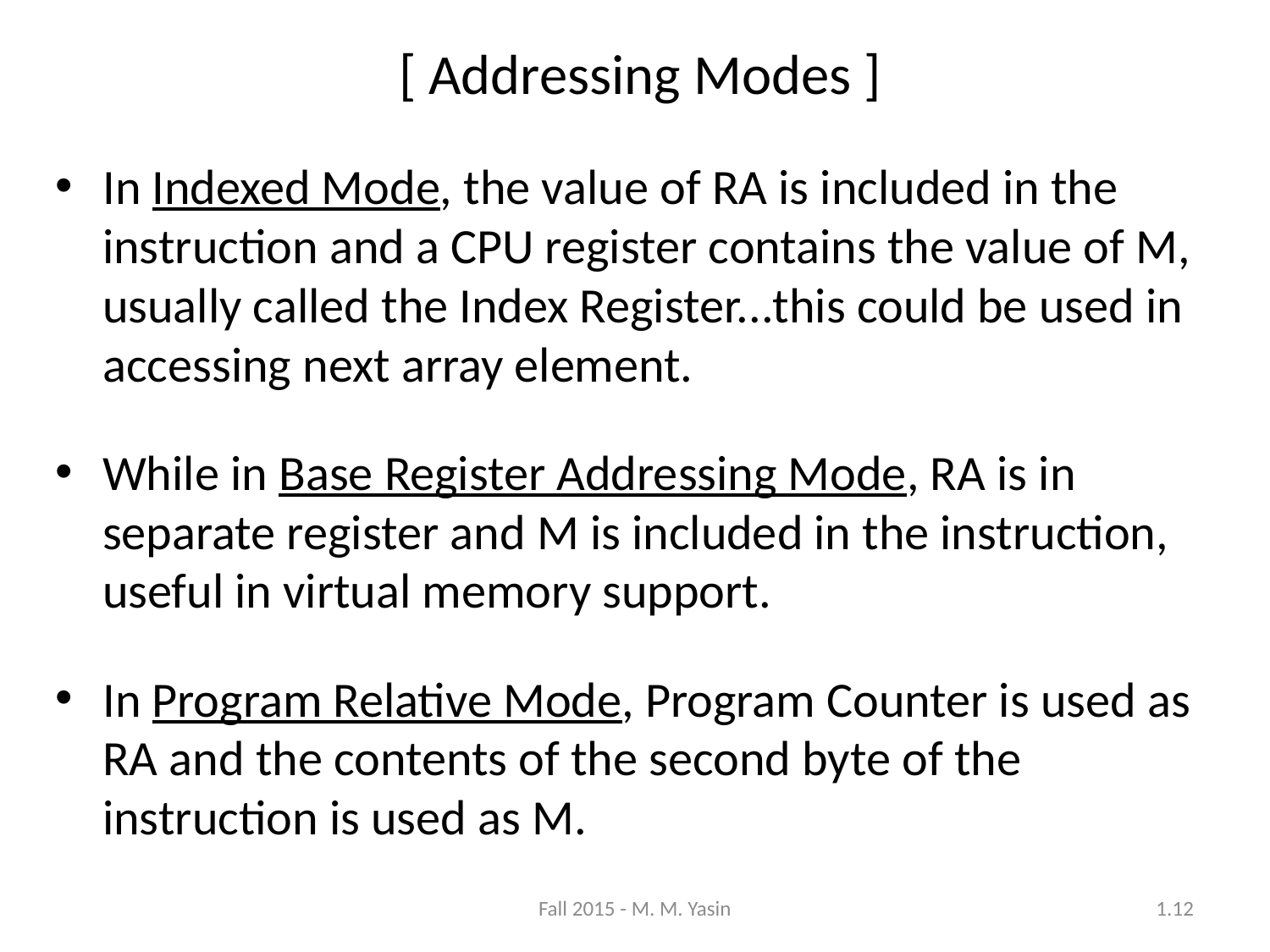

[ Addressing Modes ]

In Indexed Mode, the value of RA is included in the instruction and a CPU register contains the value of M, usually called the Index Register...this could be used in accessing next array element.

While in Base Register Addressing Mode, RA is in separate register and M is included in the instruction, useful in virtual memory support.

In Program Relative Mode, Program Counter is used as RA and the contents of the second byte of the instruction is used as M.
Fall 2015 - M. M. Yasin
1.12